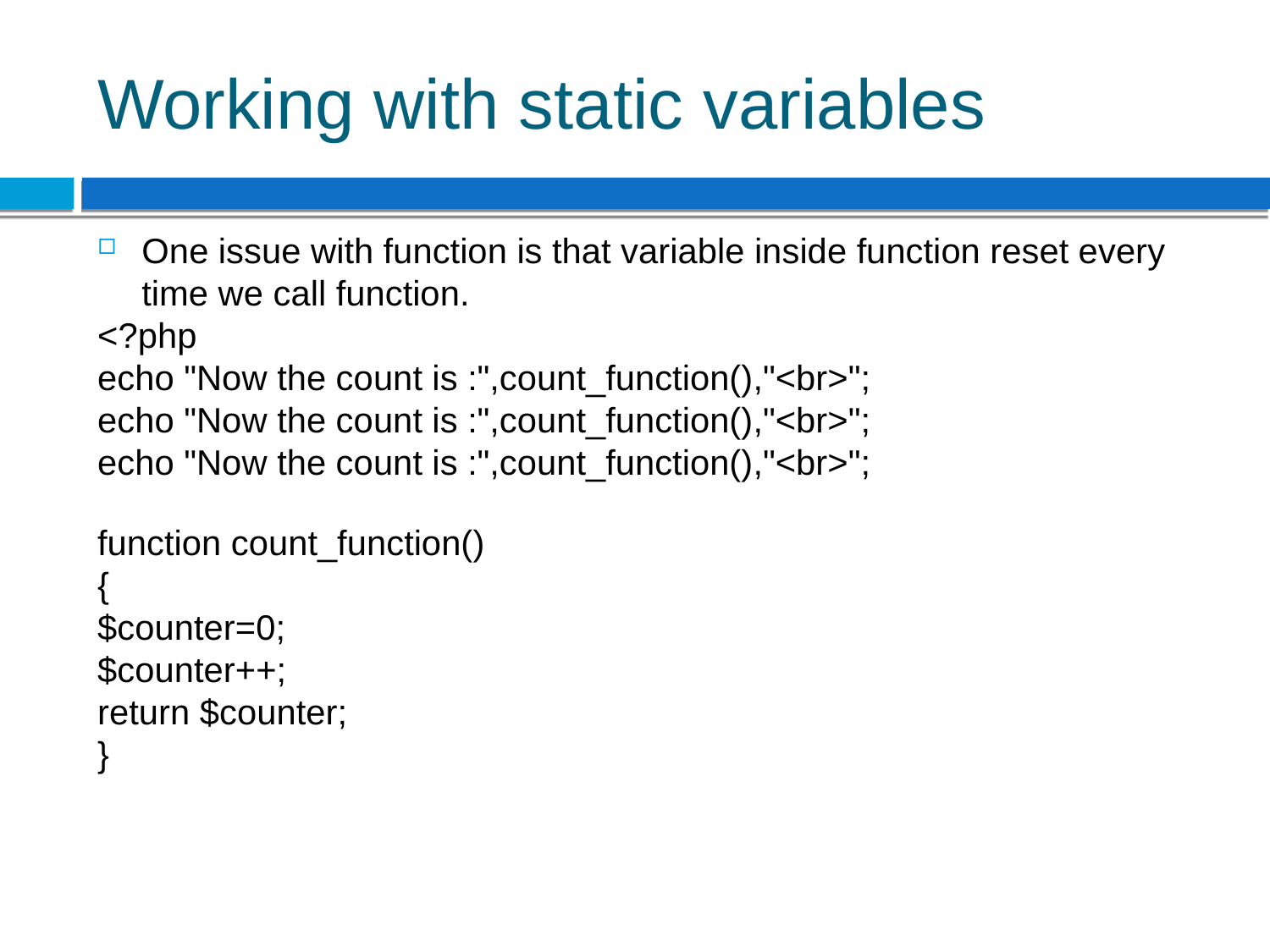

Working with static variables
One issue with function is that variable inside function reset every time we call function.
<?php
echo "Now the count is :",count_function(),"<br>";
echo "Now the count is :",count_function(),"<br>";
echo "Now the count is :",count_function(),"<br>";

function count_function()
{
$counter=0;
$counter++;
return $counter;
}